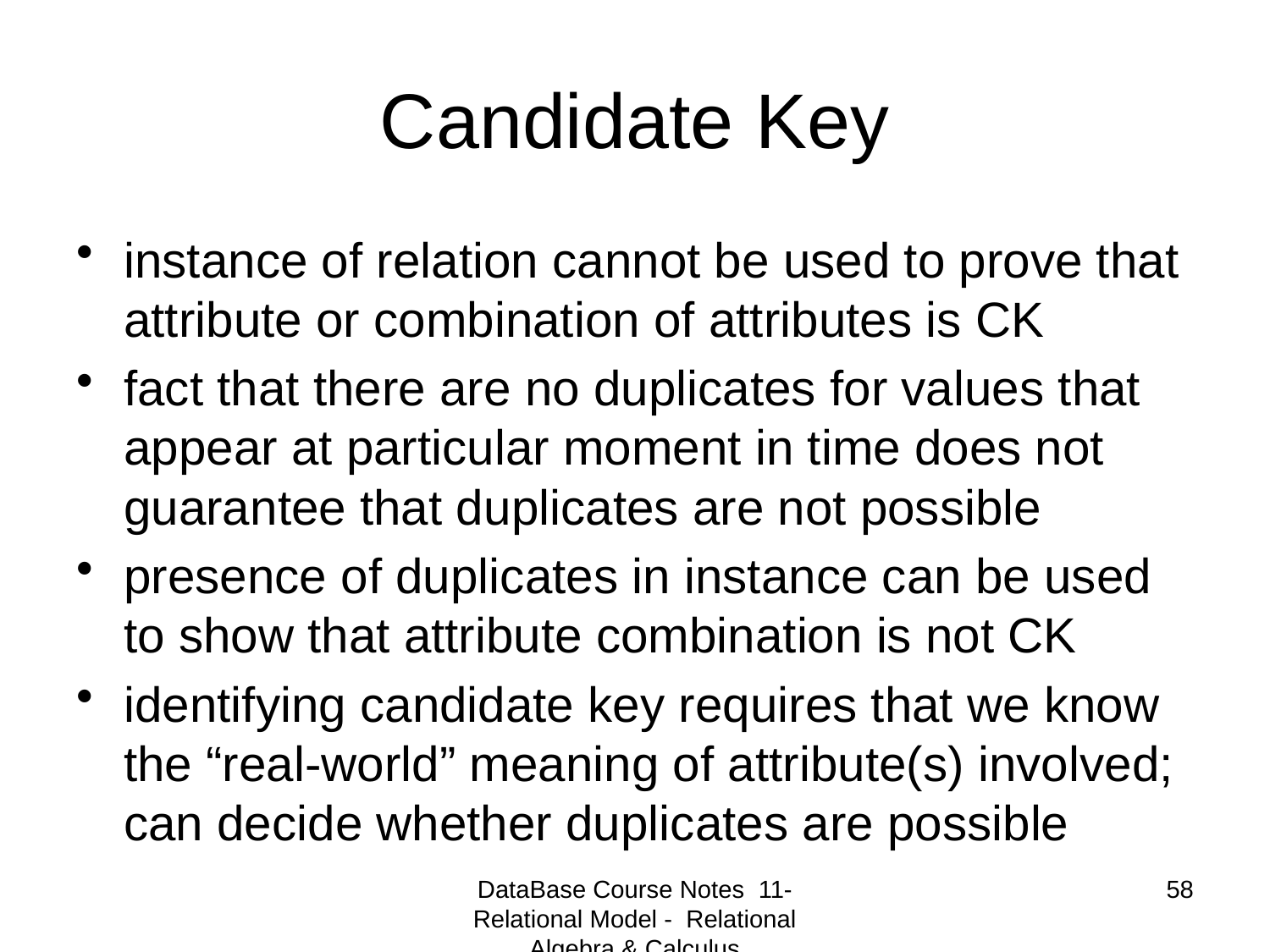

# Candidate Key
instance of relation cannot be used to prove that attribute or combination of attributes is CK
fact that there are no duplicates for values that appear at particular moment in time does not guarantee that duplicates are not possible
presence of duplicates in instance can be used to show that attribute combination is not CK
identifying candidate key requires that we know the “real-world” meaning of attribute(s) involved; can decide whether duplicates are possible
DataBase Course Notes  11- Relational Model -  Relational Algebra & Calculus
58